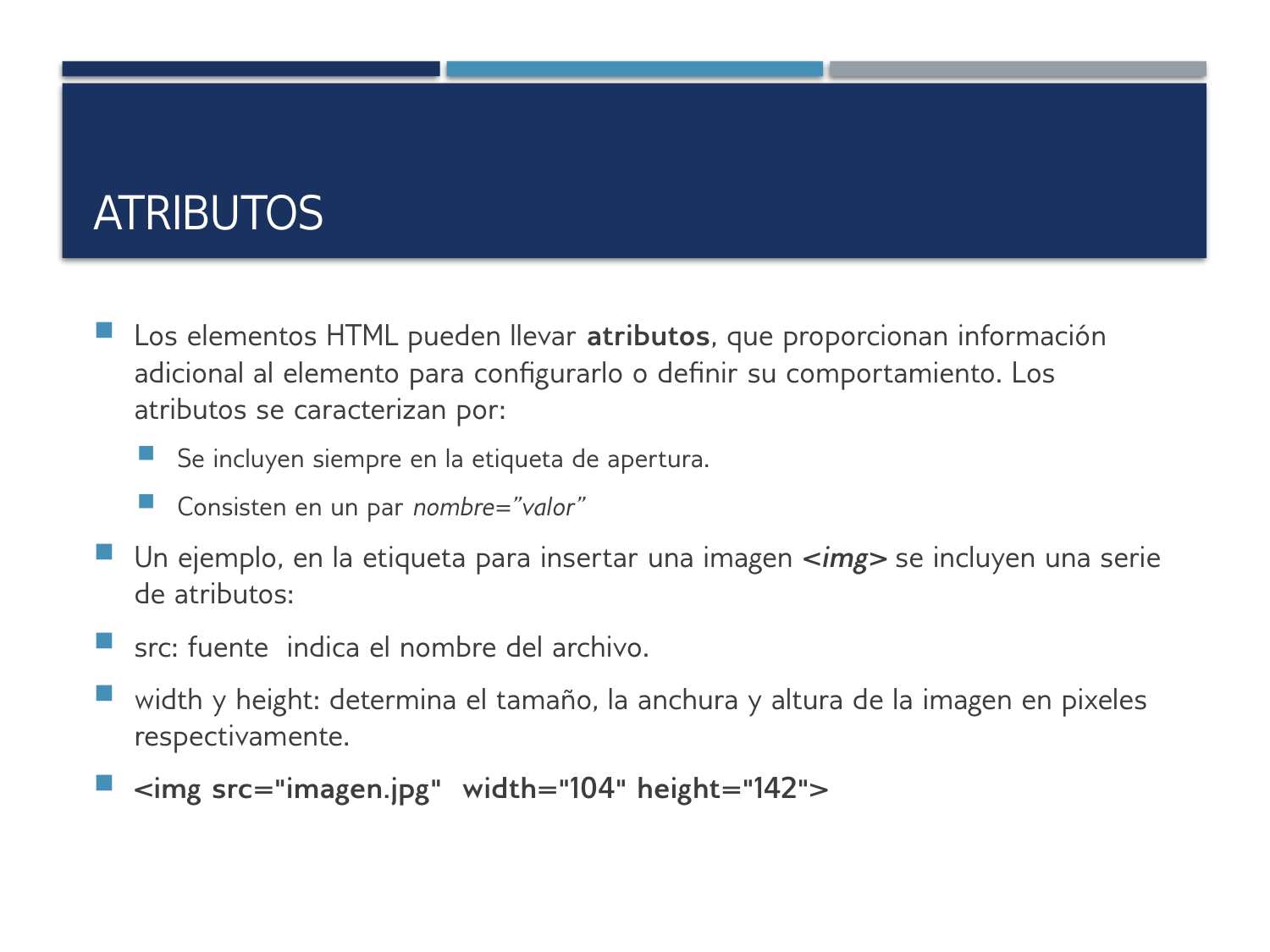

# Atributos
Los elementos HTML pueden llevar atributos, que proporcionan información adicional al elemento para configurarlo o definir su comportamiento. Los atributos se caracterizan por:
Se incluyen siempre en la etiqueta de apertura.
Consisten en un par nombre=”valor”
Un ejemplo, en la etiqueta para insertar una imagen <img> se incluyen una serie de atributos:
src: fuente  indica el nombre del archivo.
width y height: determina el tamaño, la anchura y altura de la imagen en pixeles respectivamente.
<img src="imagen.jpg"  width="104" height="142">